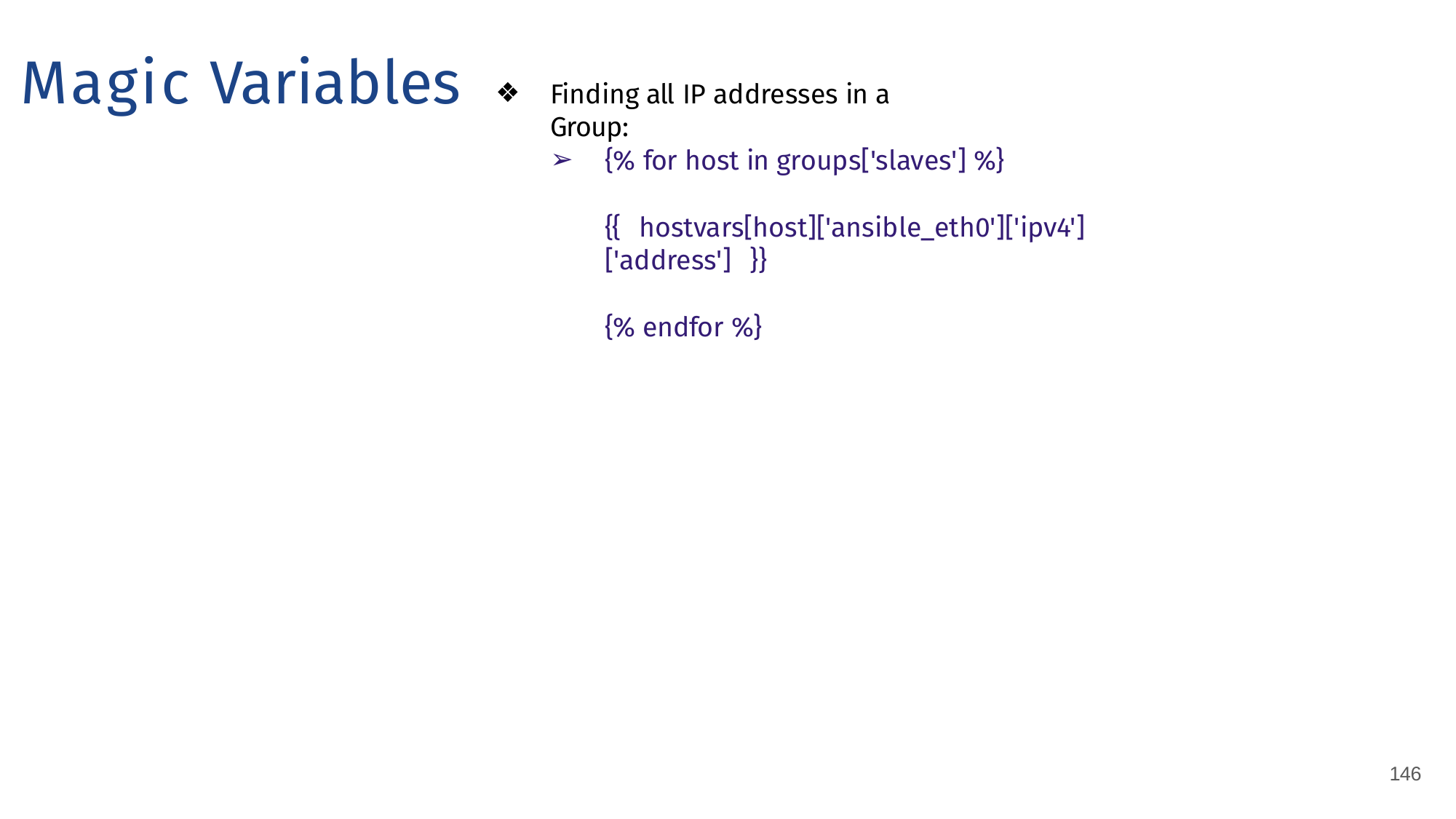

# Magic Variables
Finding all IP addresses in a Group:
{% for host in groups['slaves'] %}

{{  hostvars[host]['ansible_eth0']['ipv4']['address']  }}

{% endfor %}
146